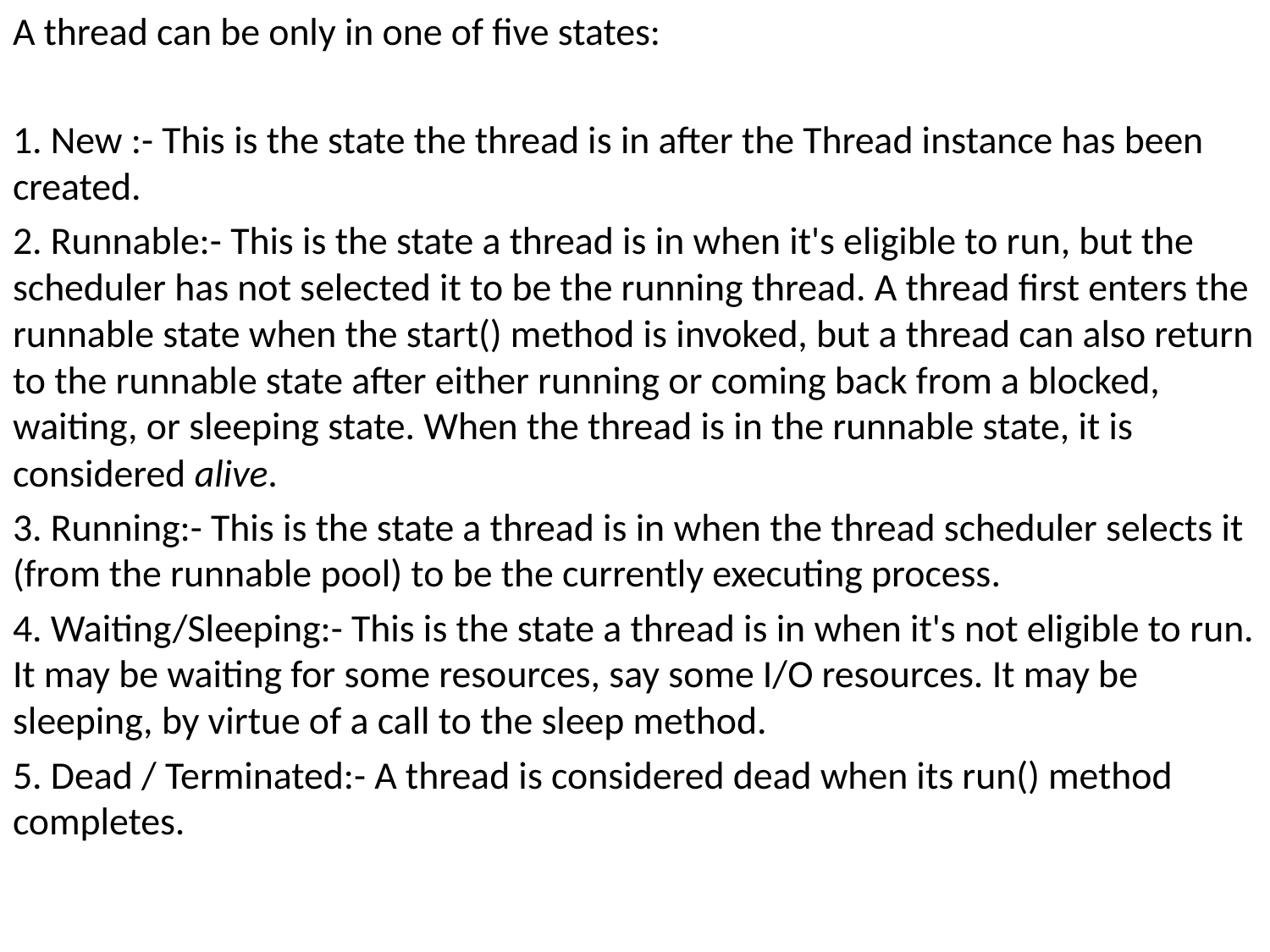

A thread can be only in one of five states:

1. New :- This is the state the thread is in after the Thread instance has been created.
2. Runnable:- This is the state a thread is in when it's eligible to run, but the scheduler has not selected it to be the running thread. A thread first enters the runnable state when the start() method is invoked, but a thread can also return to the runnable state after either running or coming back from a blocked, waiting, or sleeping state. When the thread is in the runnable state, it is considered alive.
3. Running:- This is the state a thread is in when the thread scheduler selects it (from the runnable pool) to be the currently executing process.
4. Waiting/Sleeping:- This is the state a thread is in when it's not eligible to run. It may be waiting for some resources, say some I/O resources. It may be sleeping, by virtue of a call to the sleep method.
5. Dead / Terminated:- A thread is considered dead when its run() method completes.